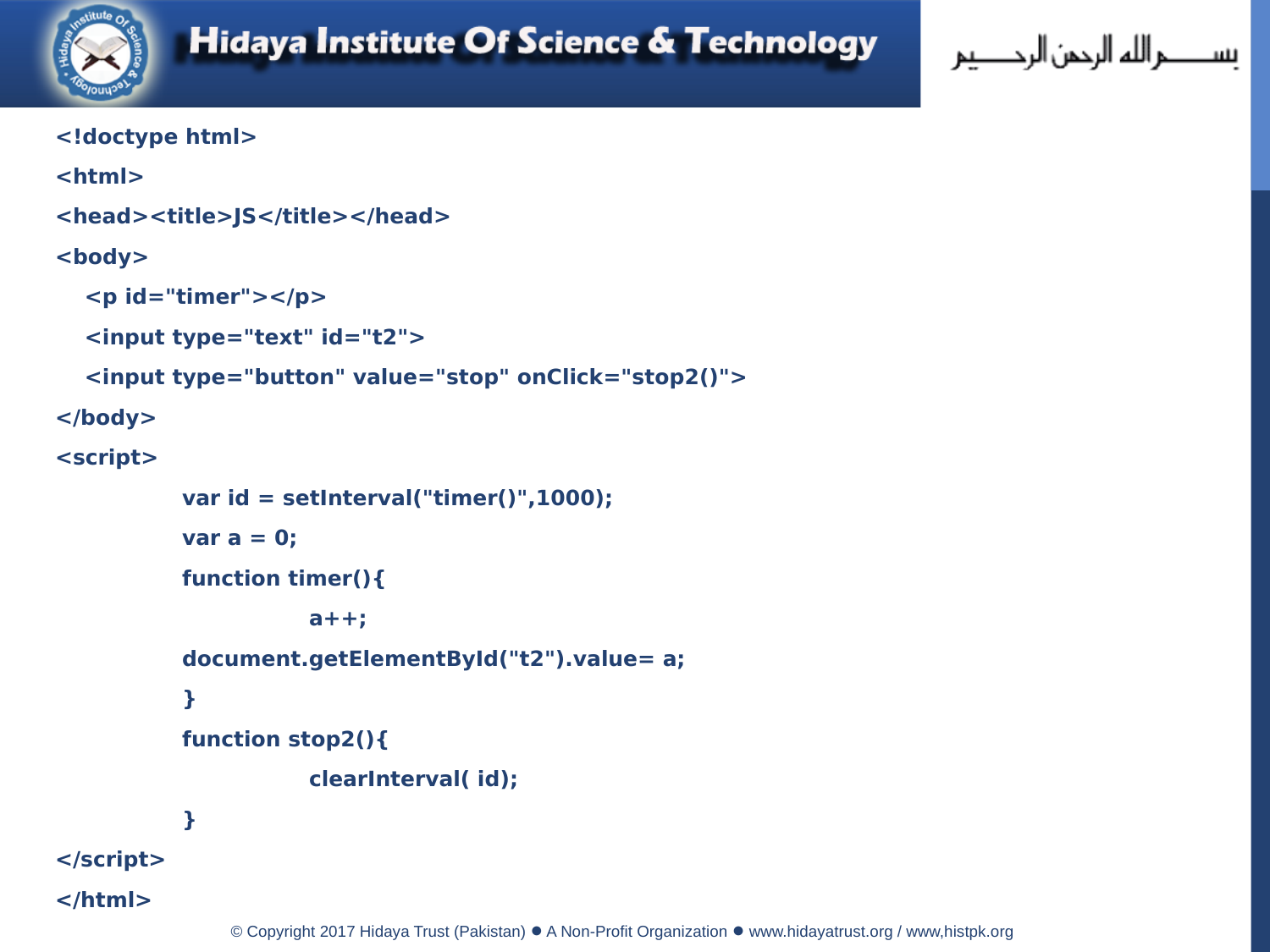

<!doctype html>
<html>
<head><title>JS</title></head>
<body>
    <p id="timer"></p>
    <input type="text" id="t2">
    <input type="button" value="stop" onClick="stop2()">
</body>
<script>
	var id = setInterval("timer()",1000);
	var a = 0;
	function timer(){
		a++;
	document.getElementById("t2").value= a;
	}
	function stop2(){
		clearInterval( id);
	}
</script>
</html>